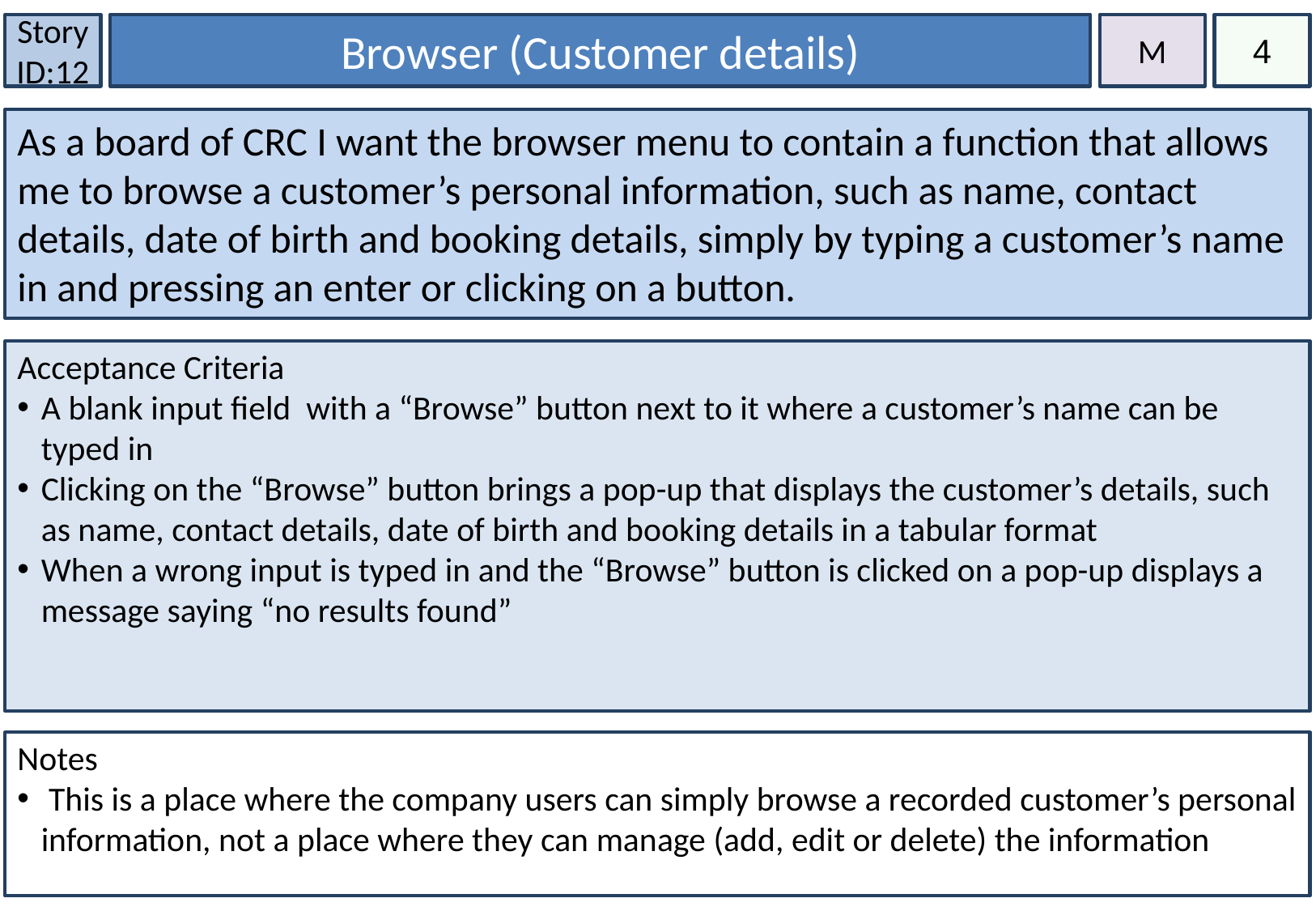

Story ID:12
Browser (Customer details)
M
4
As a board of CRC I want the browser menu to contain a function that allows me to browse a customer’s personal information, such as name, contact details, date of birth and booking details, simply by typing a customer’s name in and pressing an enter or clicking on a button.
Acceptance Criteria
A blank input field  with a “Browse” button next to it where a customer’s name can be typed in
Clicking on the “Browse” button brings a pop-up that displays the customer’s details, such as name, contact details, date of birth and booking details in a tabular format
When a wrong input is typed in and the “Browse” button is clicked on a pop-up displays a message saying “no results found”

Notes
 This is a place where the company users can simply browse a recorded customer’s personal information, not a place where they can manage (add, edit or delete) the information